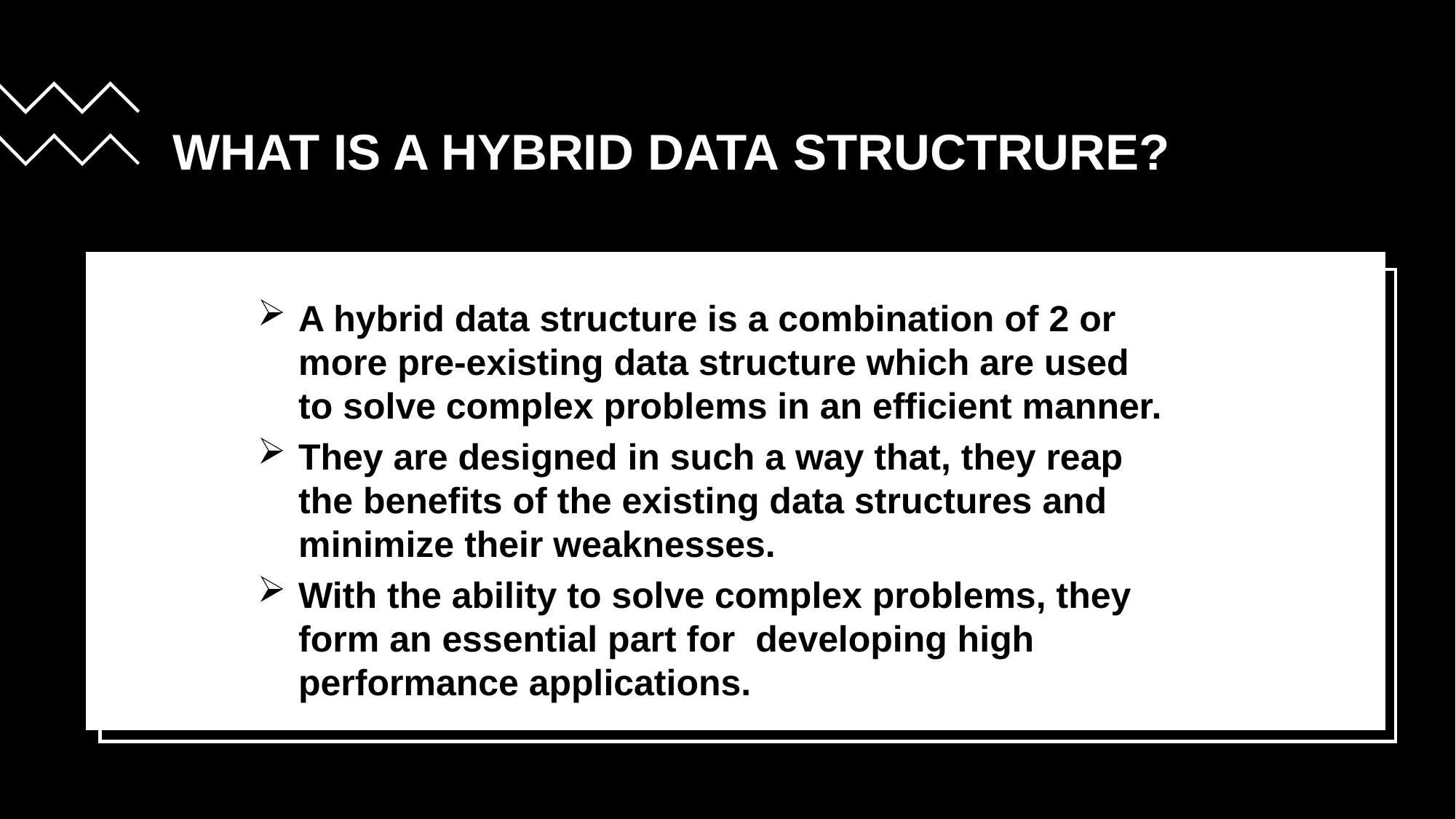

WHAT IS A HYBRID DATA STRUCTRURE?

A hybrid data structure is a combination of 2 or more pre-existing data structure which are used to solve complex problems in an efficient manner.
They are designed in such a way that, they reap the benefits of the existing data structures and minimize their weaknesses.
With the ability to solve complex problems, they form an essential part for  developing high performance applications.